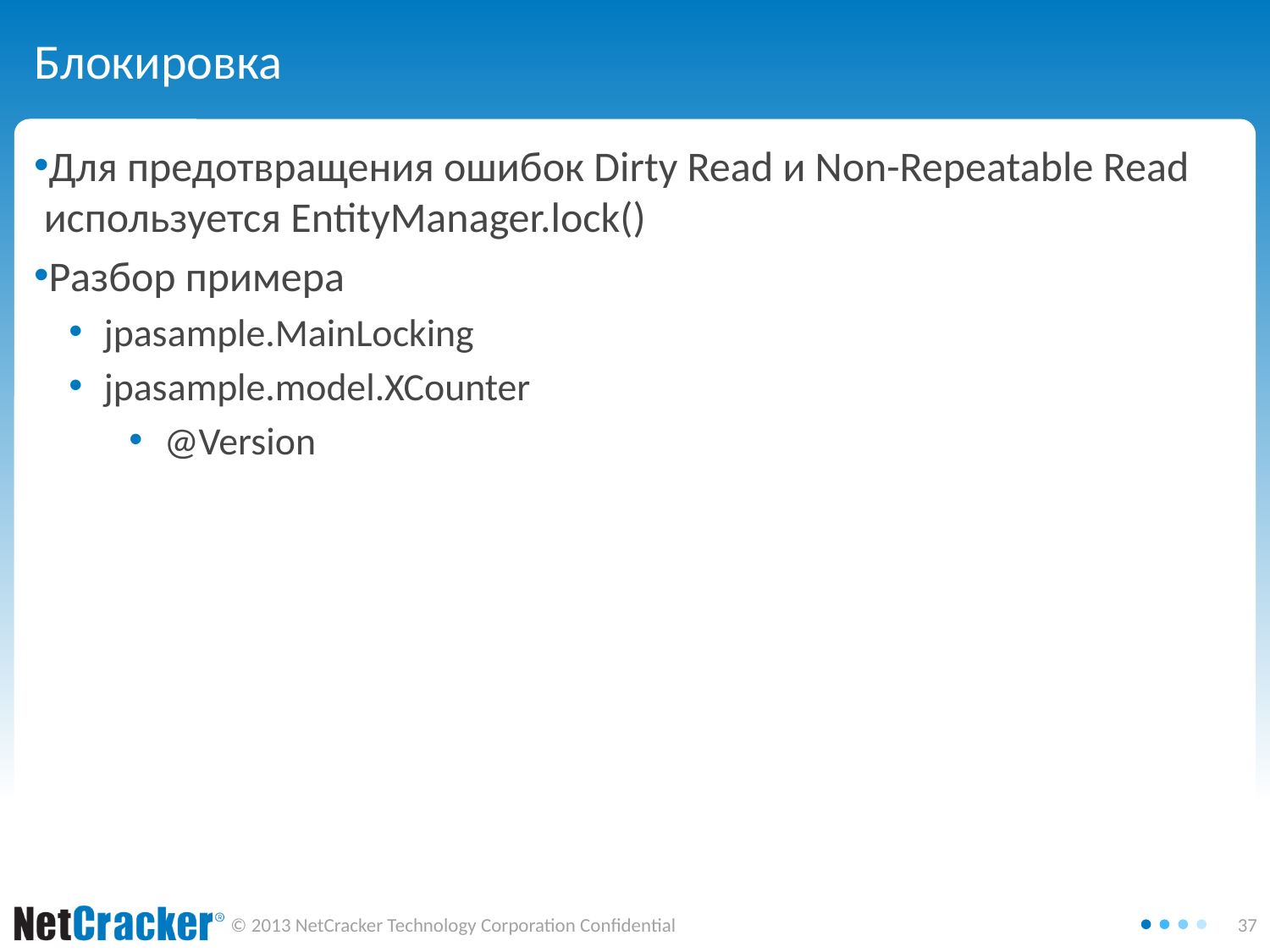

# Блокировка
Для предотвращения ошибок Dirty Read и Non-Repeatable Read используется EntityManager.lock()‏
Разбор примера
jpasample.MainLocking
jpasample.model.XCounter
@Version